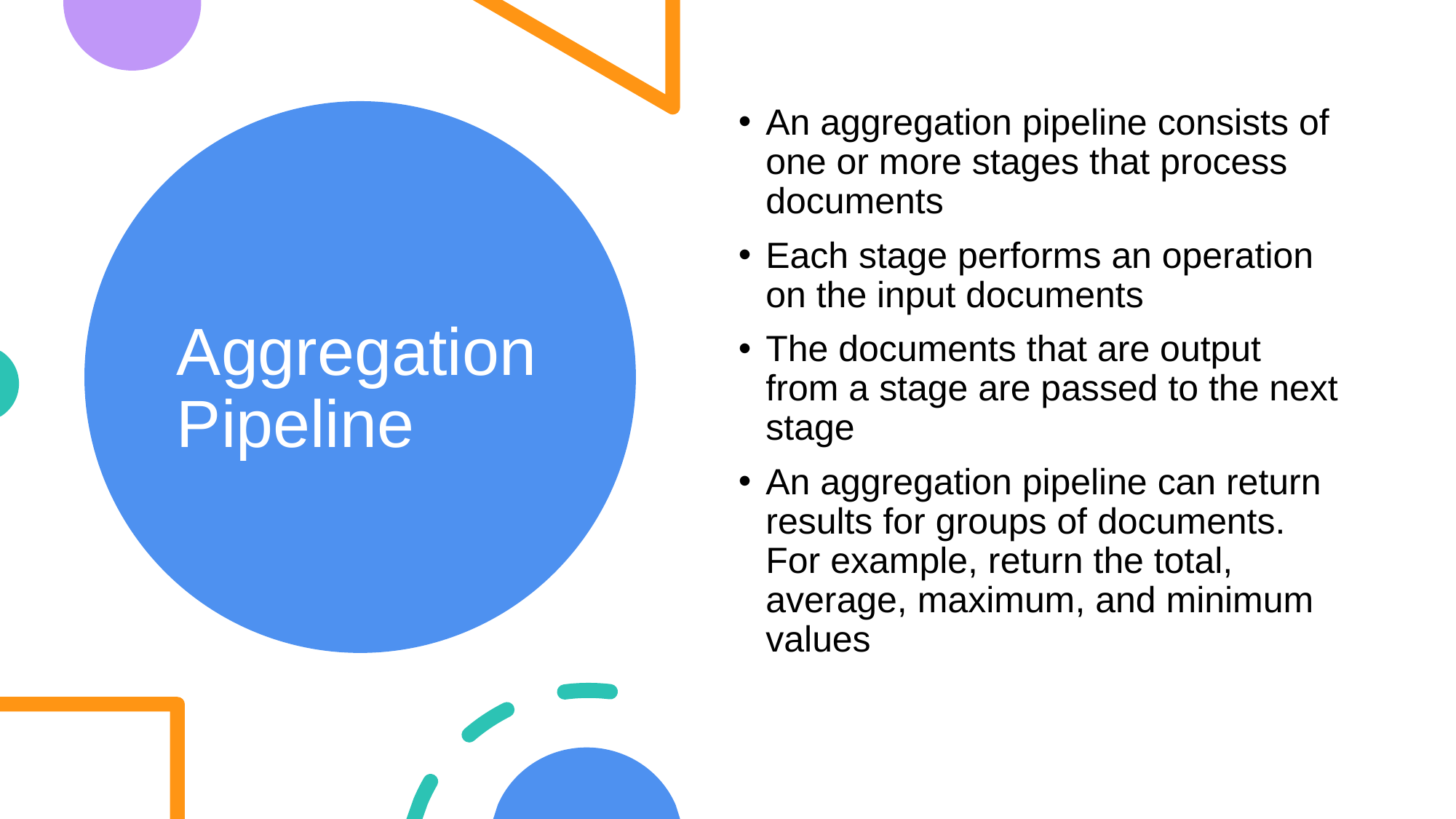

An aggregation pipeline consists of one or more stages that process documents
Each stage performs an operation on the input documents
The documents that are output from a stage are passed to the next stage
An aggregation pipeline can return results for groups of documents. For example, return the total, average, maximum, and minimum values

# Aggregation Pipeline